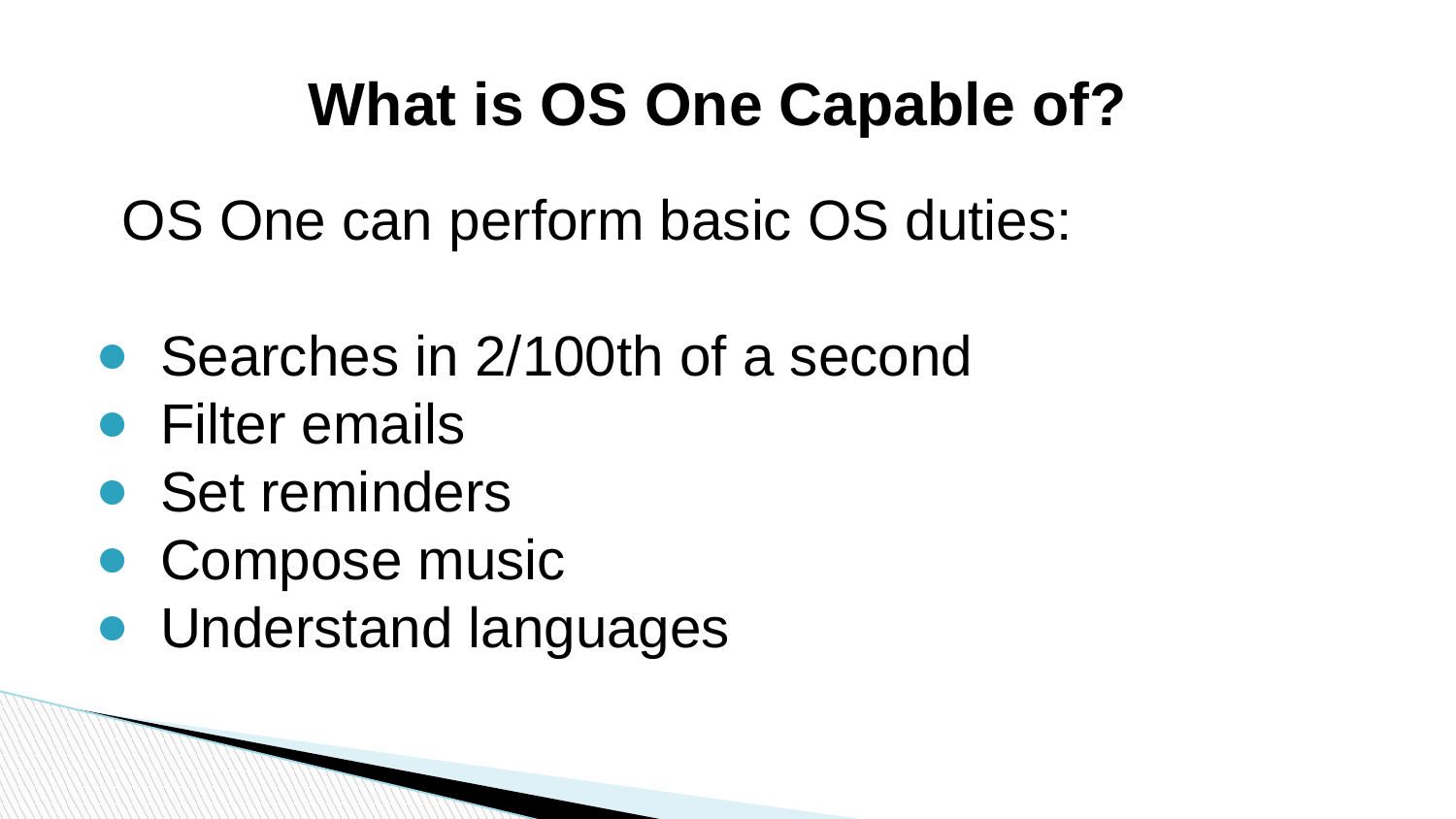

# What is OS One Capable of?
OS One can perform basic OS duties:

Searches in 2/100th of a second
Filter emails
Set reminders
Compose music
Understand languages